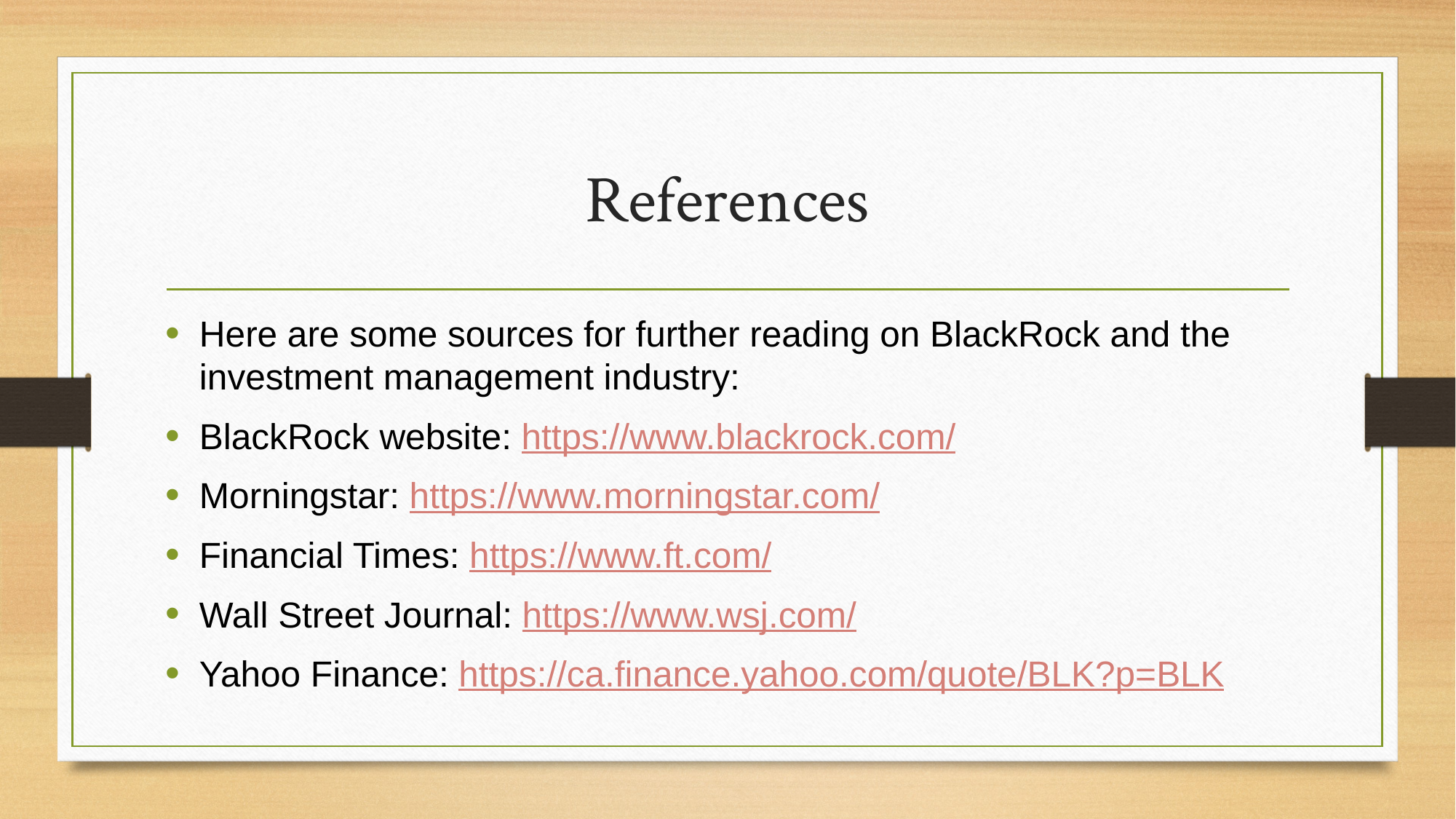

# References
Here are some sources for further reading on BlackRock and the investment management industry:
BlackRock website: https://www.blackrock.com/
Morningstar: https://www.morningstar.com/
Financial Times: https://www.ft.com/
Wall Street Journal: https://www.wsj.com/
Yahoo Finance: https://ca.finance.yahoo.com/quote/BLK?p=BLK